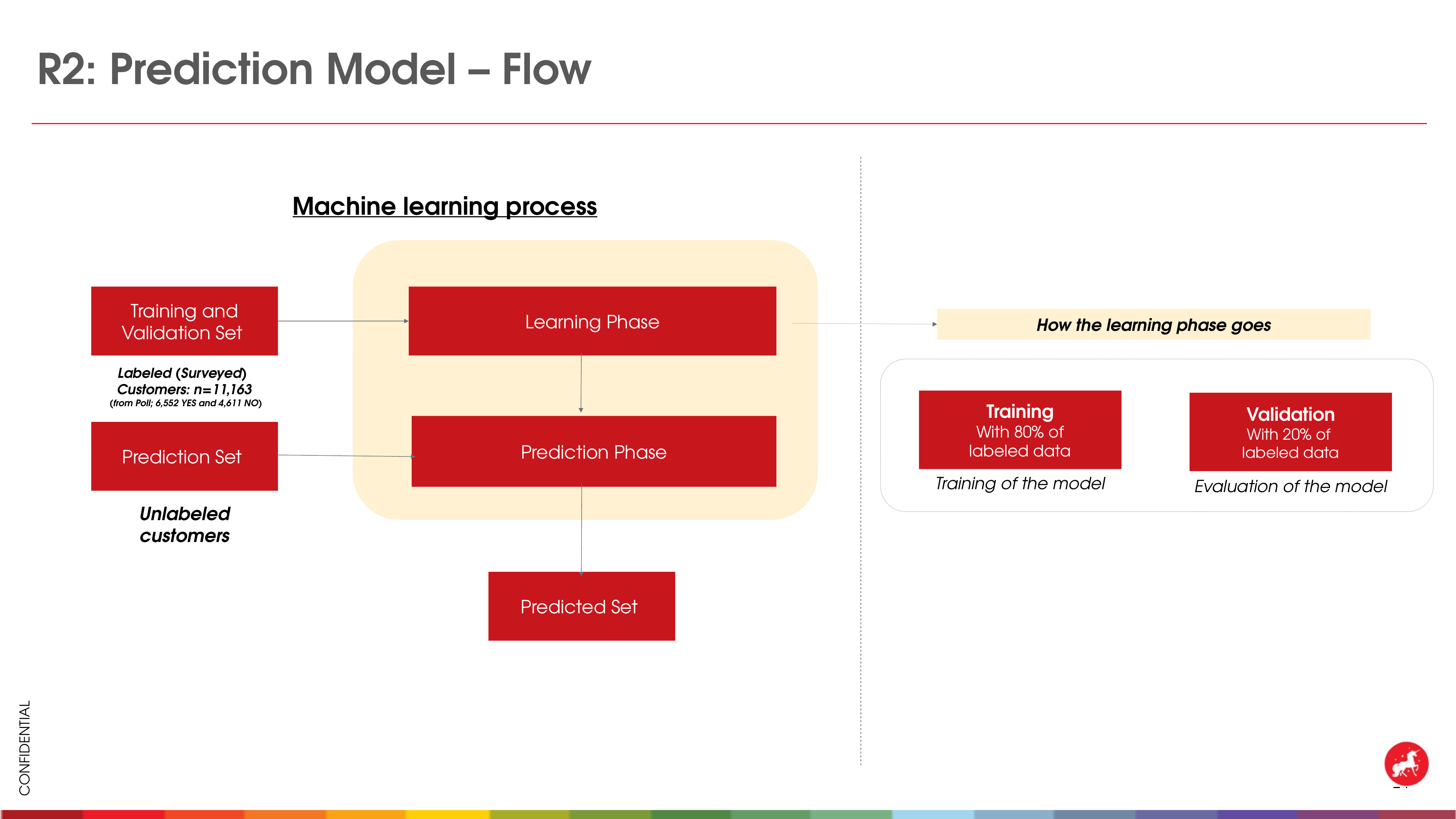

# R2: Prediction Model – Flow

Machine learning process

Learning Phase
Training and Validation Set
How the learning phase goes
Labeled (Surveyed)
Customers: n=11,163
 (from Poll; 6,552 YES and 4,611 NO)

Training
With 80% of labeled data
Validation
With 20% of
labeled data
Prediction Phase
Prediction Set
Training of the model
Evaluation of the model
Unlabeled
customers
Predicted Set